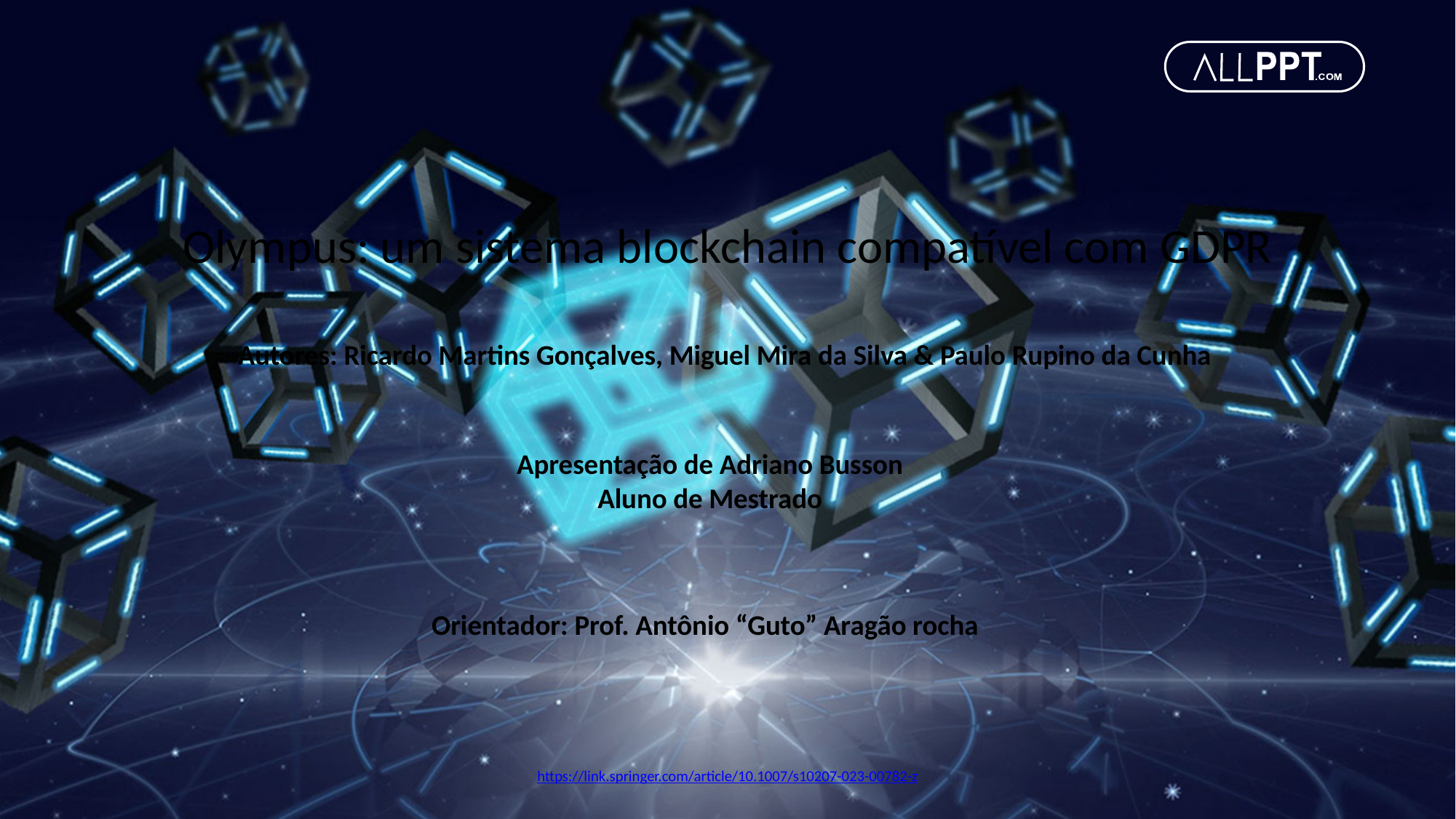

Olympus: um sistema blockchain compatível com GDPR
Autores: Ricardo Martins Gonçalves, Miguel Mira da Silva & Paulo Rupino da Cunha
Apresentação de Adriano Busson
Aluno de Mestrado
Orientador: Prof. Antônio “Guto” Aragão rocha
https://link.springer.com/article/10.1007/s10207-023-00782-z